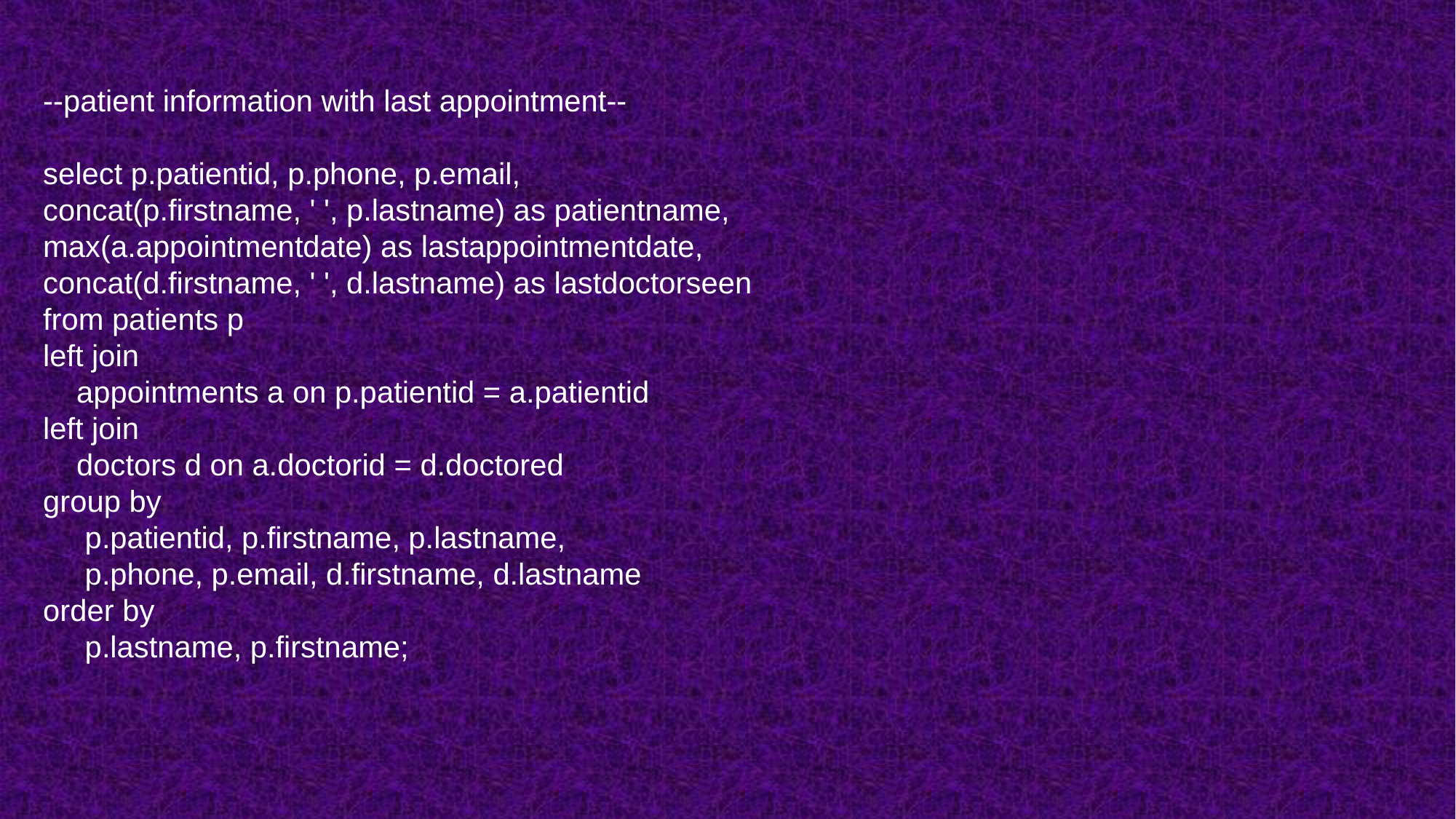

--patient information with last appointment--

select p.patientid, p.phone, p.email,
concat(p.firstname, ' ', p.lastname) as patientname,
max(a.appointmentdate) as lastappointmentdate,
concat(d.firstname, ' ', d.lastname) as lastdoctorseen
from patients p
left join
    appointments a on p.patientid = a.patientid
left join
    doctors d on a.doctorid = d.doctored
group by
     p.patientid, p.firstname, p.lastname,
     p.phone, p.email, d.firstname, d.lastname
order by
     p.lastname, p.firstname;